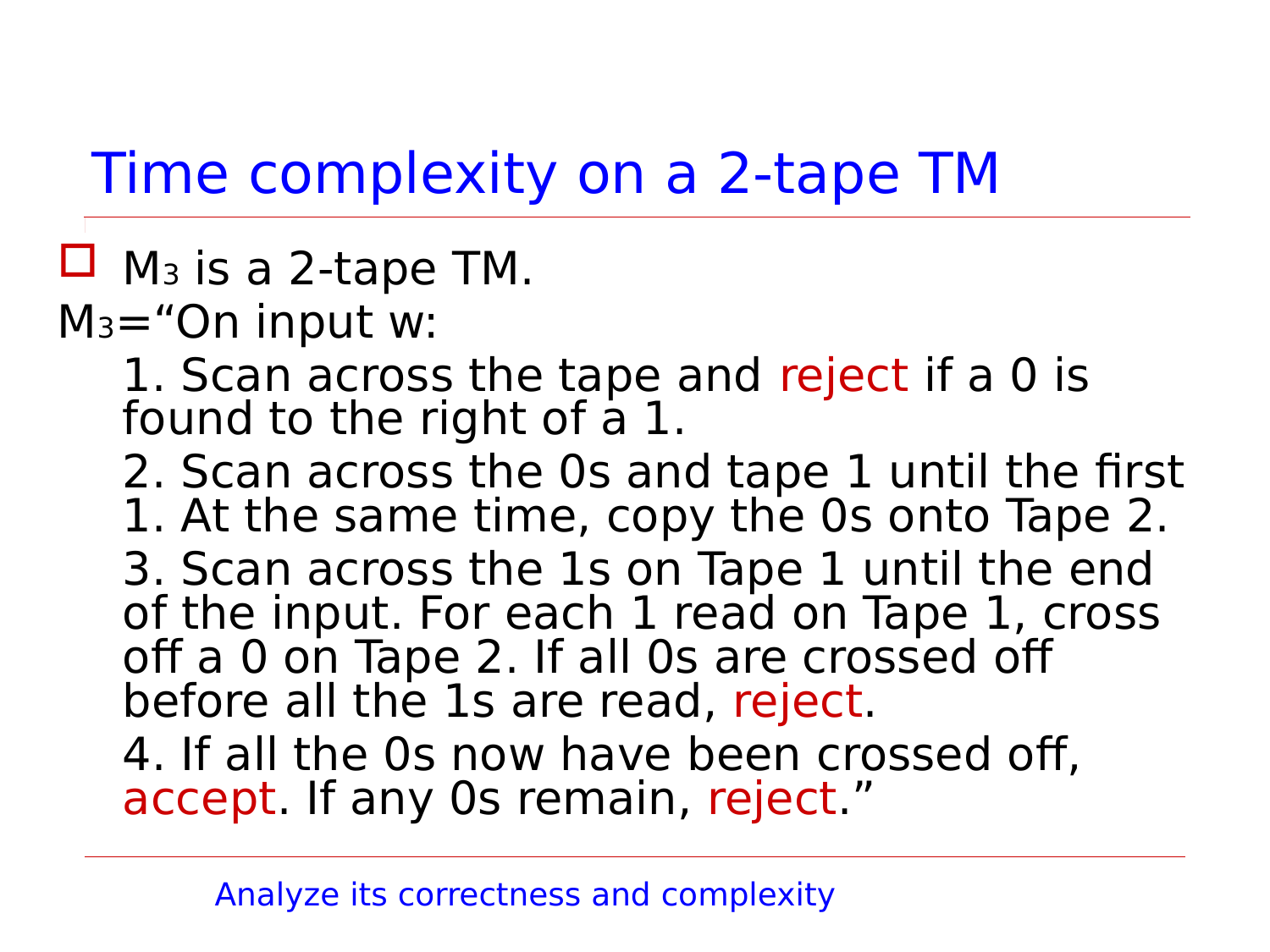

# Time complexity on a 2-tape TM
M3 is a 2-tape TM.
M3=“On input w:
	1. Scan across the tape and reject if a 0 is found to the right of a 1.
	2. Scan across the 0s and tape 1 until the first 1. At the same time, copy the 0s onto Tape 2.
	3. Scan across the 1s on Tape 1 until the end of the input. For each 1 read on Tape 1, cross off a 0 on Tape 2. If all 0s are crossed off before all the 1s are read, reject.
	4. If all the 0s now have been crossed off, accept. If any 0s remain, reject.”
Analyze its correctness and complexity